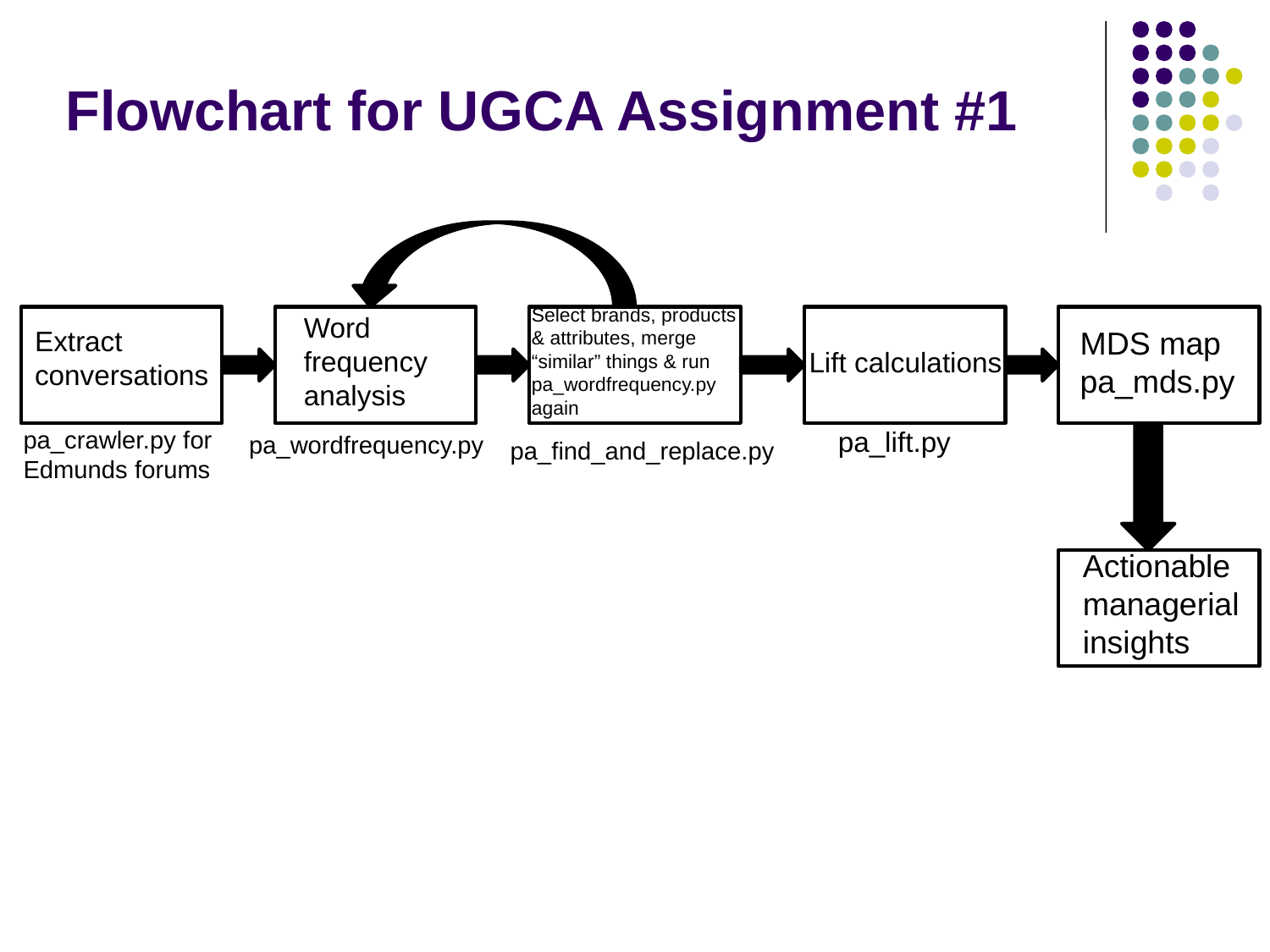

# Flowchart for UGCA Assignment #1

Select brands, products
& attributes, merge
“similar” things & run
pa_wordfrequency.py
again
Word
frequency
analysis

Extract
conversations
MDS map
pa_mds.py
Lift calculations

pa_crawler.py for
Edmunds forums
pa_lift.py
pa_wordfrequency.py

pa_find_and_replace.py
Actionable
managerial
insights